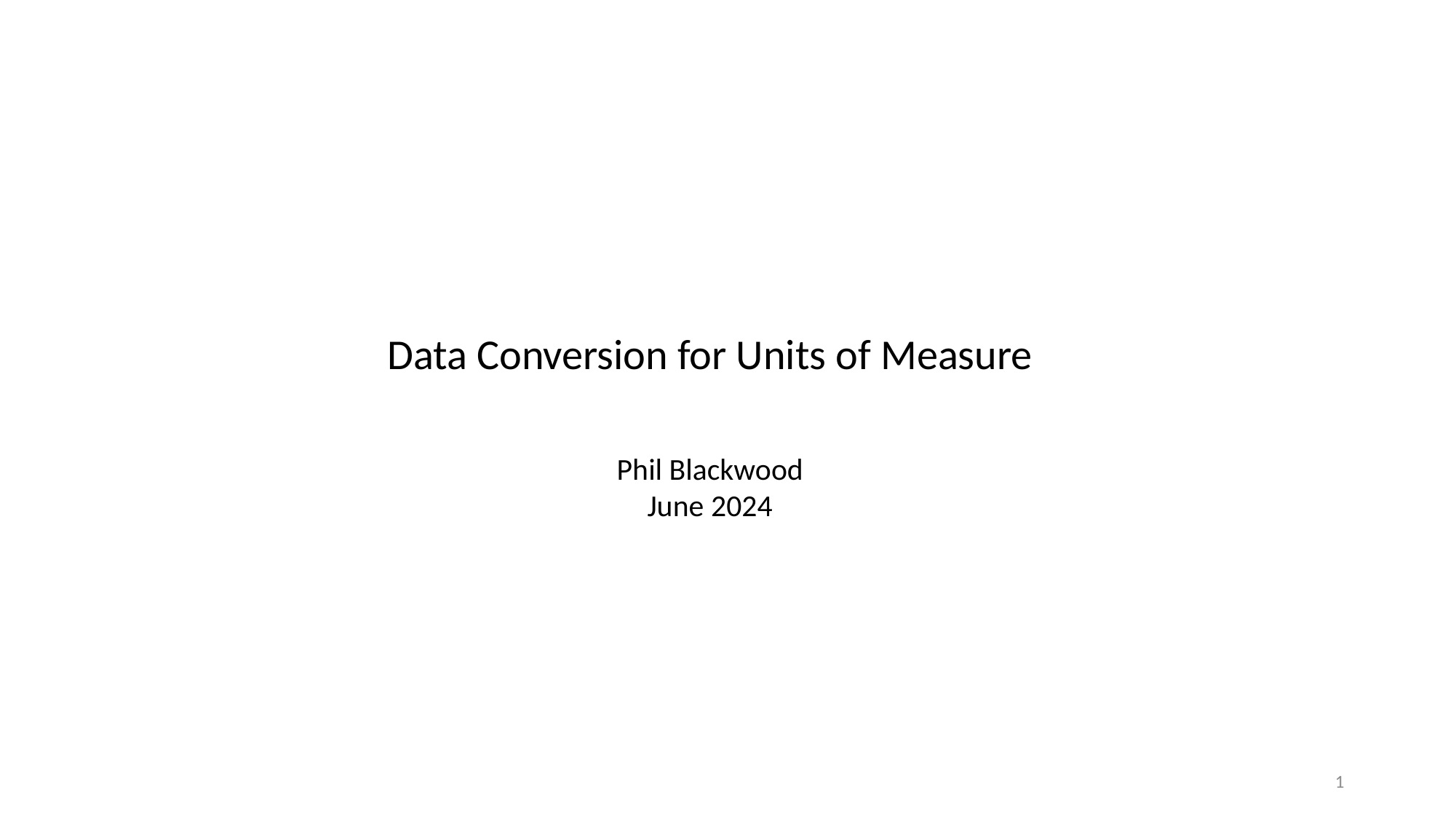

Data Conversion for Units of Measure
Phil Blackwood
June 2024
1